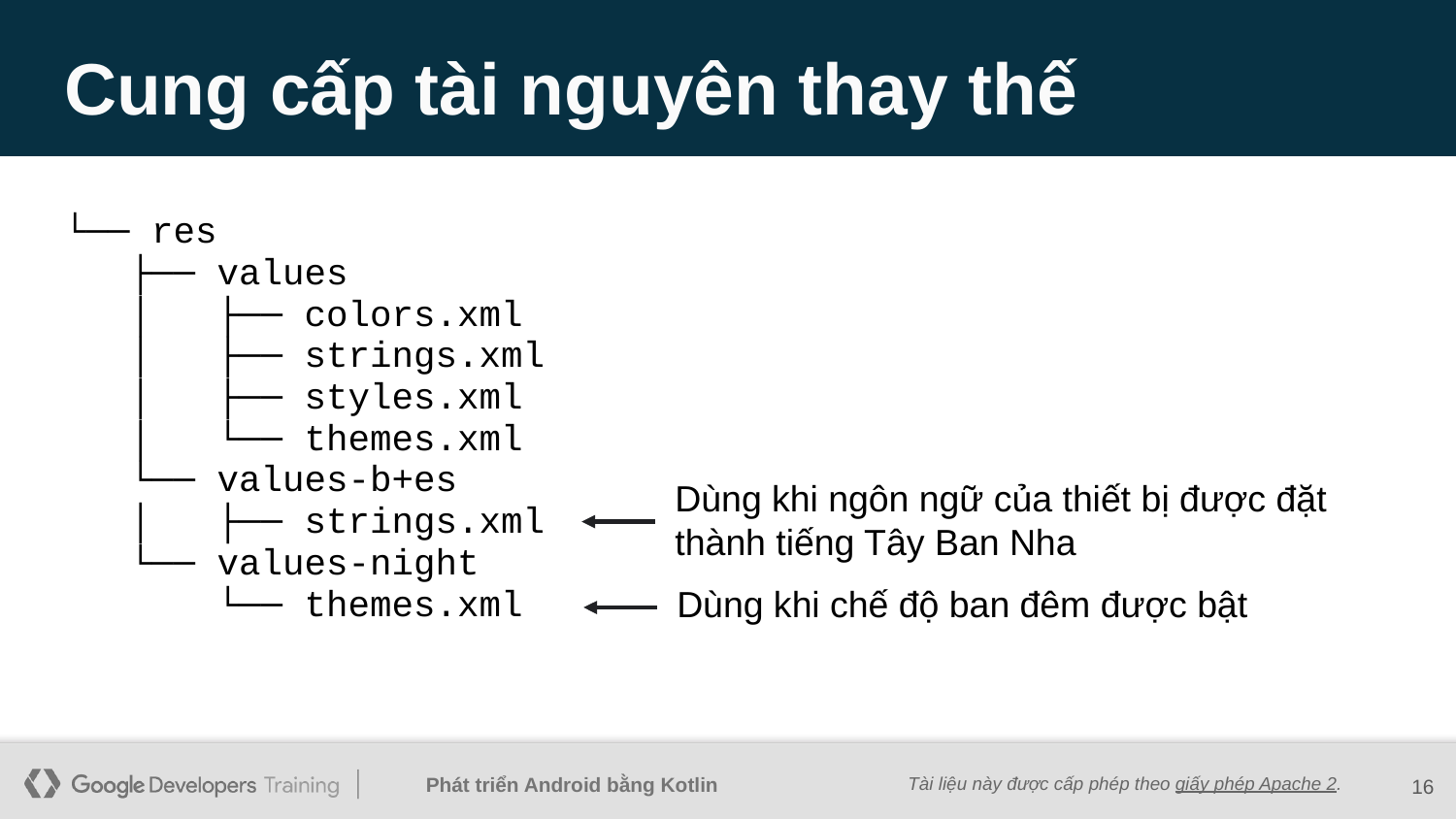

# Cung cấp tài nguyên thay thế
└── res
   ├── values
   │   ├── colors.xml
   │   ├── strings.xml
   │   ├── styles.xml
   │   └── themes.xml
   └── values-b+es
   │   ├── strings.xml
   └── values-night
       └── themes.xml
Dùng khi ngôn ngữ của thiết bị được đặt thành tiếng Tây Ban Nha
Dùng khi chế độ ban đêm được bật
16